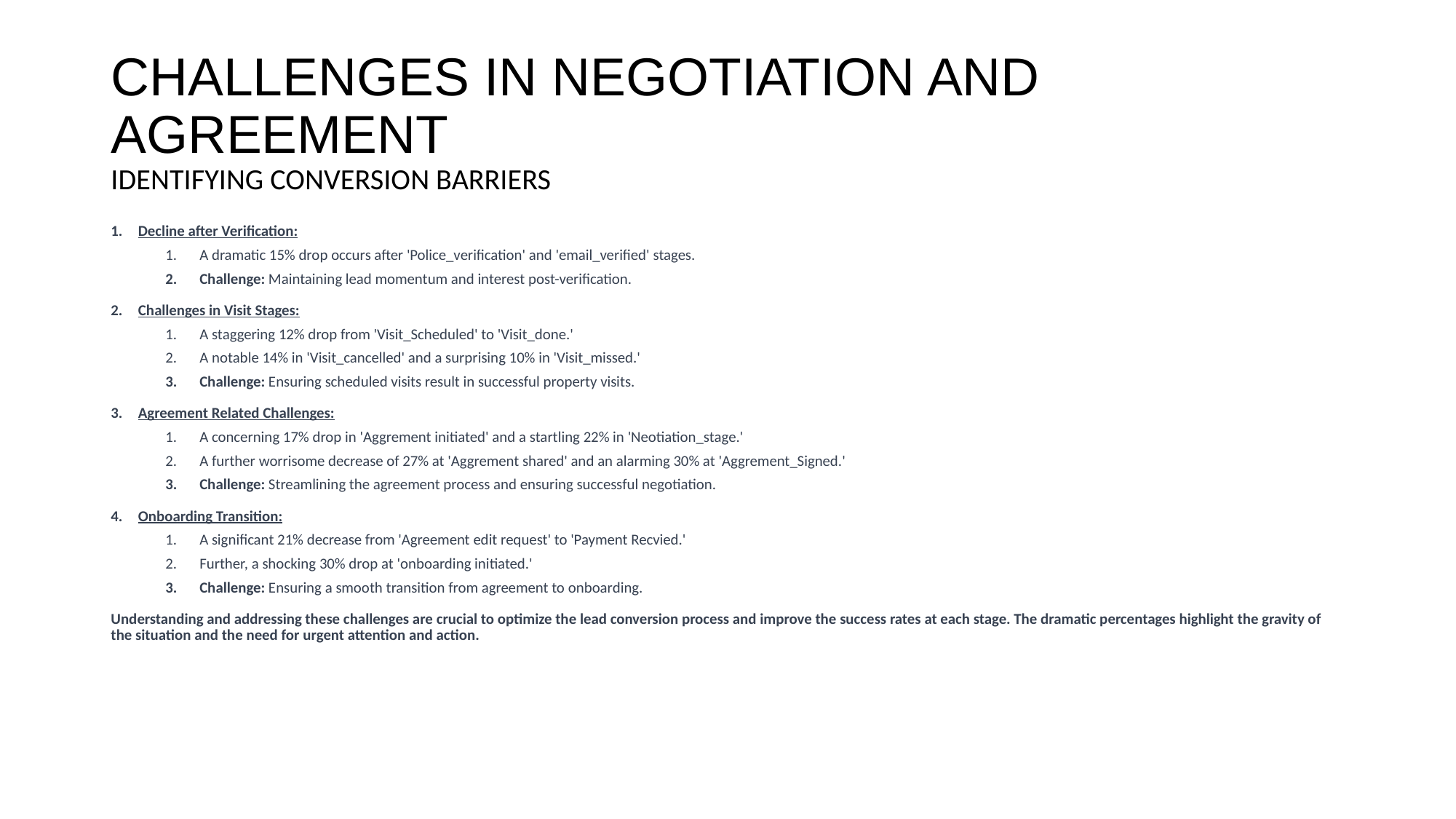

# CHALLENGES IN NEGOTIATION AND AGREEMENT IDENTIFYING CONVERSION BARRIERS
Decline after Verification:
A dramatic 15% drop occurs after 'Police_verification' and 'email_verified' stages.
Challenge: Maintaining lead momentum and interest post-verification.
Challenges in Visit Stages:
A staggering 12% drop from 'Visit_Scheduled' to 'Visit_done.'
A notable 14% in 'Visit_cancelled' and a surprising 10% in 'Visit_missed.'
Challenge: Ensuring scheduled visits result in successful property visits.
Agreement Related Challenges:
A concerning 17% drop in 'Aggrement initiated' and a startling 22% in 'Neotiation_stage.'
A further worrisome decrease of 27% at 'Aggrement shared' and an alarming 30% at 'Aggrement_Signed.'
Challenge: Streamlining the agreement process and ensuring successful negotiation.
Onboarding Transition:
A significant 21% decrease from 'Agreement edit request' to 'Payment Recvied.'
Further, a shocking 30% drop at 'onboarding initiated.'
Challenge: Ensuring a smooth transition from agreement to onboarding.
Understanding and addressing these challenges are crucial to optimize the lead conversion process and improve the success rates at each stage. The dramatic percentages highlight the gravity of the situation and the need for urgent attention and action.